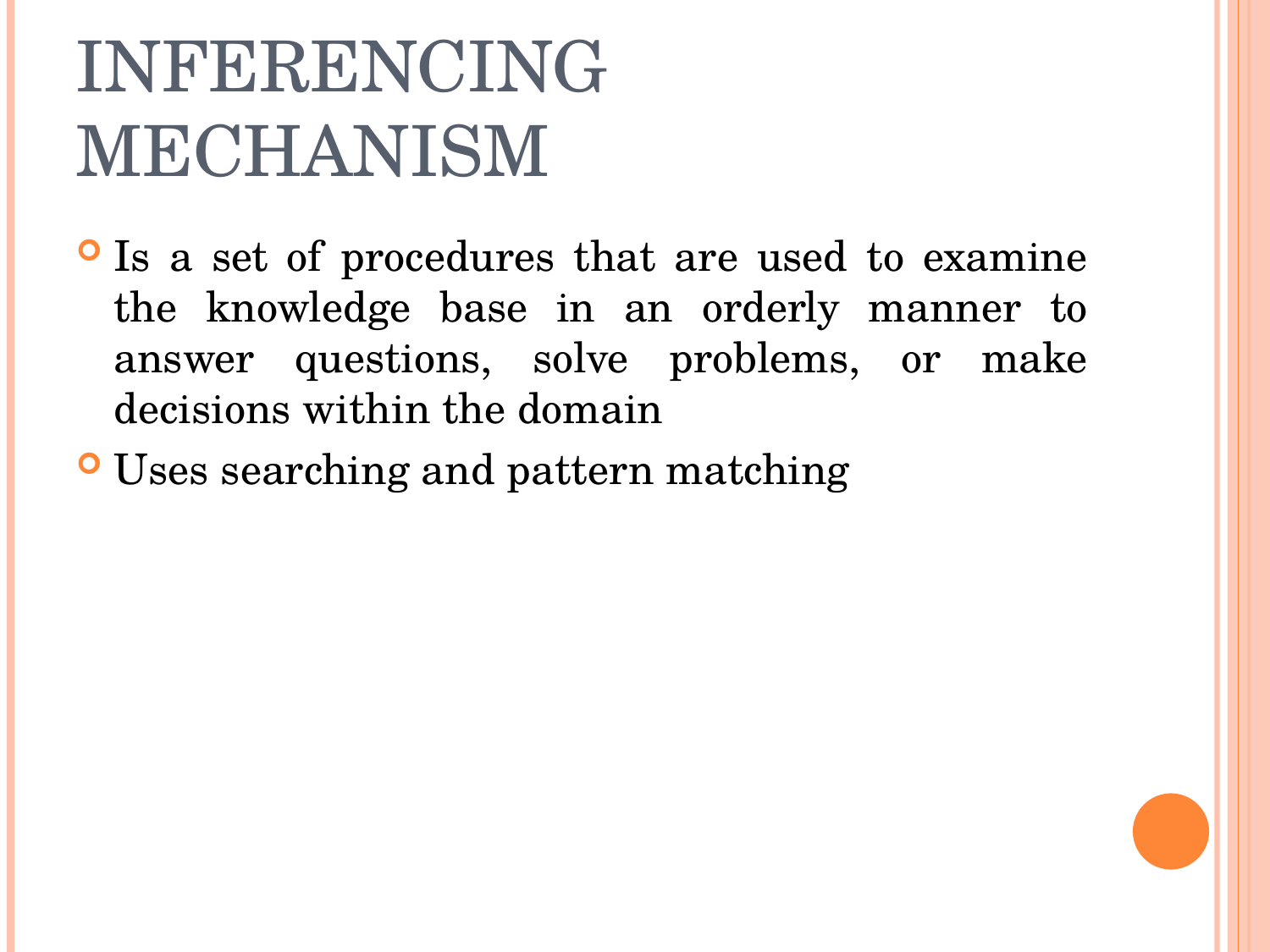

INFERENCING MECHANISM
Is a set of procedures that are used to examine the knowledge base in an orderly manner to answer questions, solve problems, or make decisions within the domain
Uses searching and pattern matching